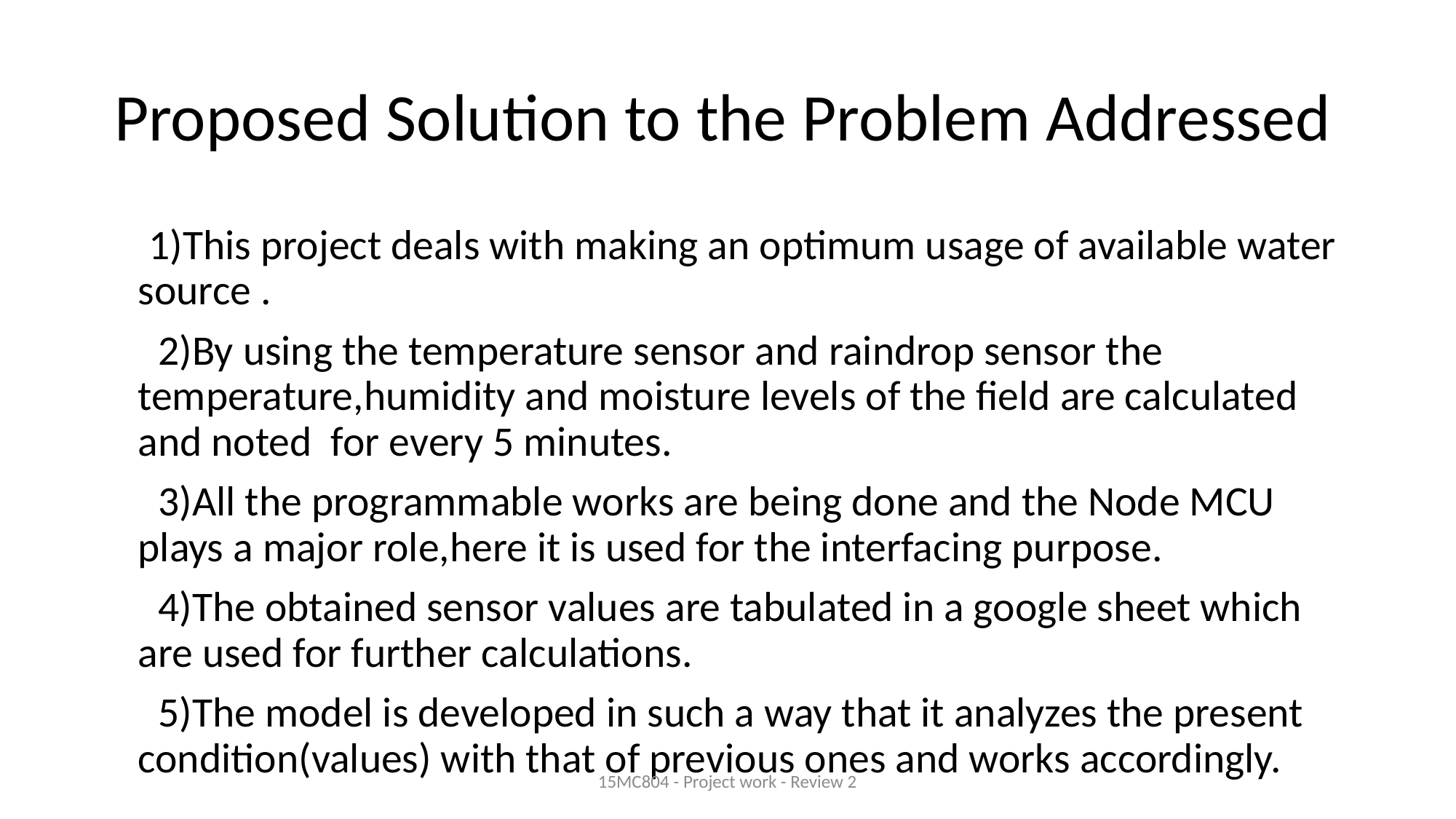

# Proposed Solution to the Problem Addressed
    1)This project deals with making an optimum usage of available water source .
     2)By using the temperature sensor and raindrop sensor the temperature,humidity and moisture levels of the field are calculated and noted  for every 5 minutes.
     3)All the programmable works are being done and the Node MCU plays a major role,here it is used for the interfacing purpose.
     4)The obtained sensor values are tabulated in a google sheet which are used for further calculations.
     5)The model is developed in such a way that it analyzes the present condition(values) with that of previous ones and works accordingly.
15MC804 - Project work - Review 2